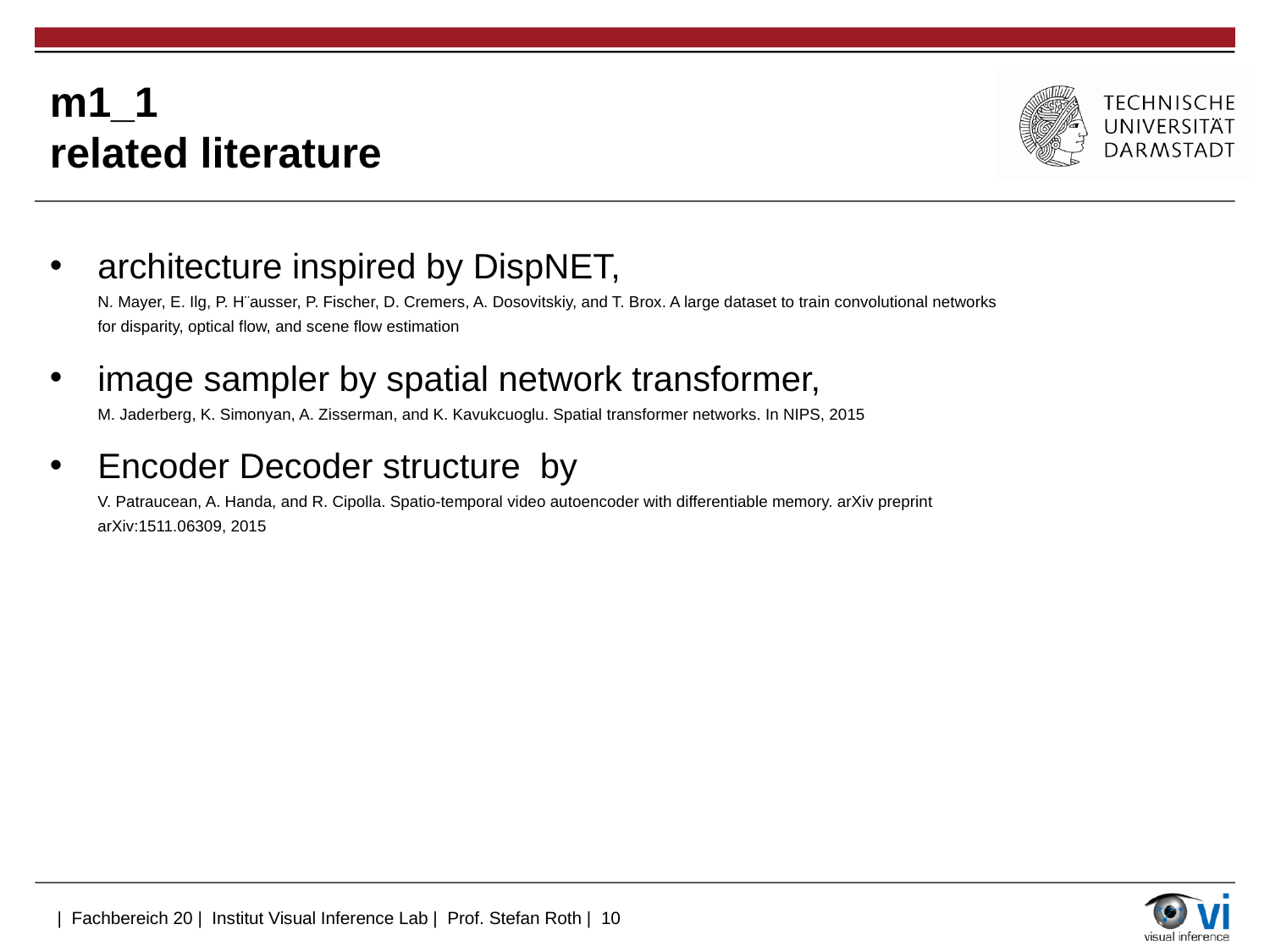

# m1_1 related literature
architecture inspired by DispNET,
N. Mayer, E. Ilg, P. H¨ausser, P. Fischer, D. Cremers, A. Dosovitskiy, and T. Brox. A large dataset to train convolutional networks for disparity, optical flow, and scene flow estimation
image sampler by spatial network transformer,
M. Jaderberg, K. Simonyan, A. Zisserman, and K. Kavukcuoglu. Spatial transformer networks. In NIPS, 2015
Encoder Decoder structure  by
V. Patraucean, A. Handa, and R. Cipolla. Spatio-temporal video autoencoder with differentiable memory. arXiv preprint arXiv:1511.06309, 2015